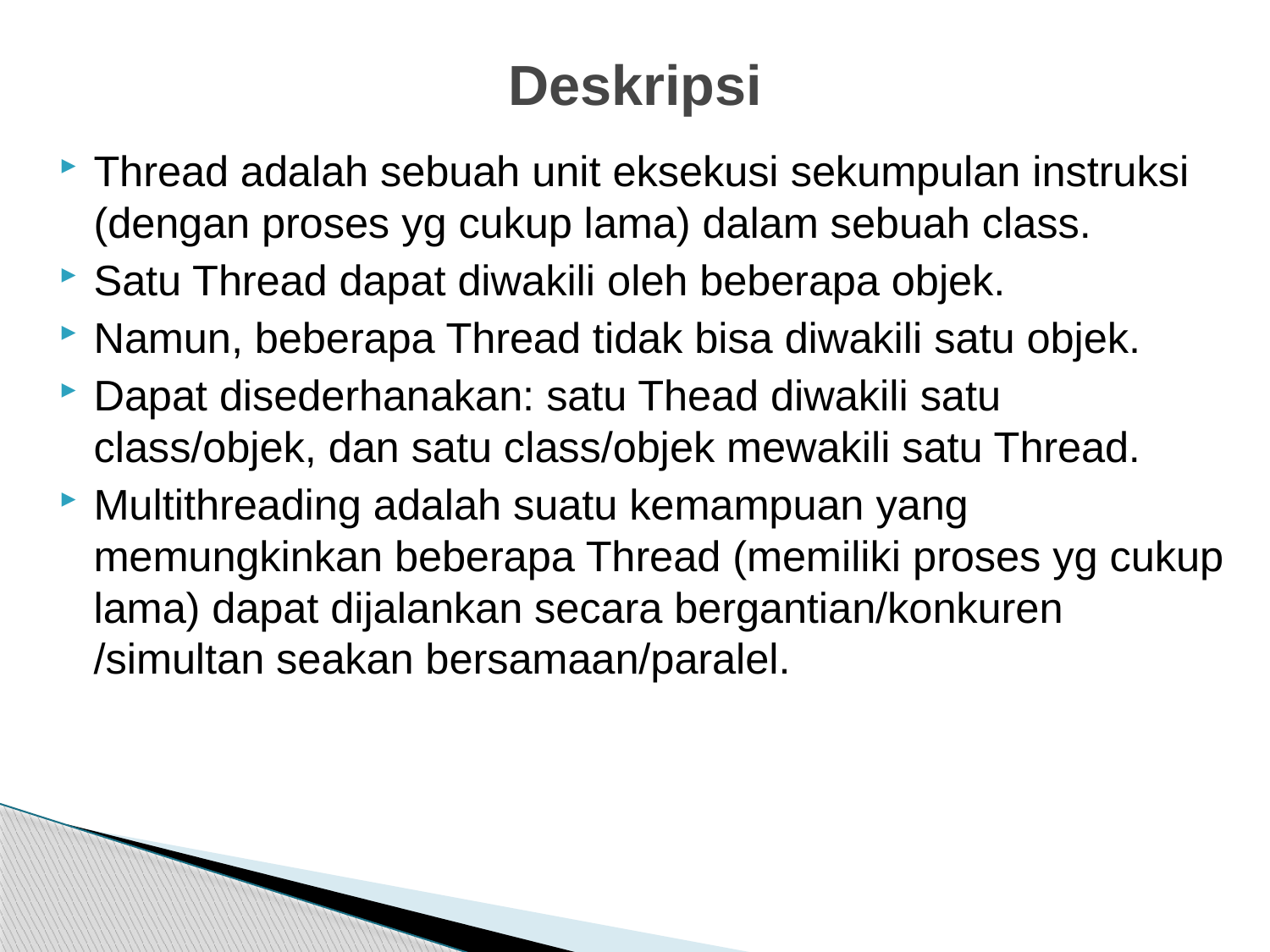

# Deskripsi
Thread adalah sebuah unit eksekusi sekumpulan instruksi (dengan proses yg cukup lama) dalam sebuah class.
Satu Thread dapat diwakili oleh beberapa objek.
Namun, beberapa Thread tidak bisa diwakili satu objek.
Dapat disederhanakan: satu Thead diwakili satu class/objek, dan satu class/objek mewakili satu Thread.
Multithreading adalah suatu kemampuan yang memungkinkan beberapa Thread (memiliki proses yg cukup lama) dapat dijalankan secara bergantian/konkuren /simultan seakan bersamaan/paralel.